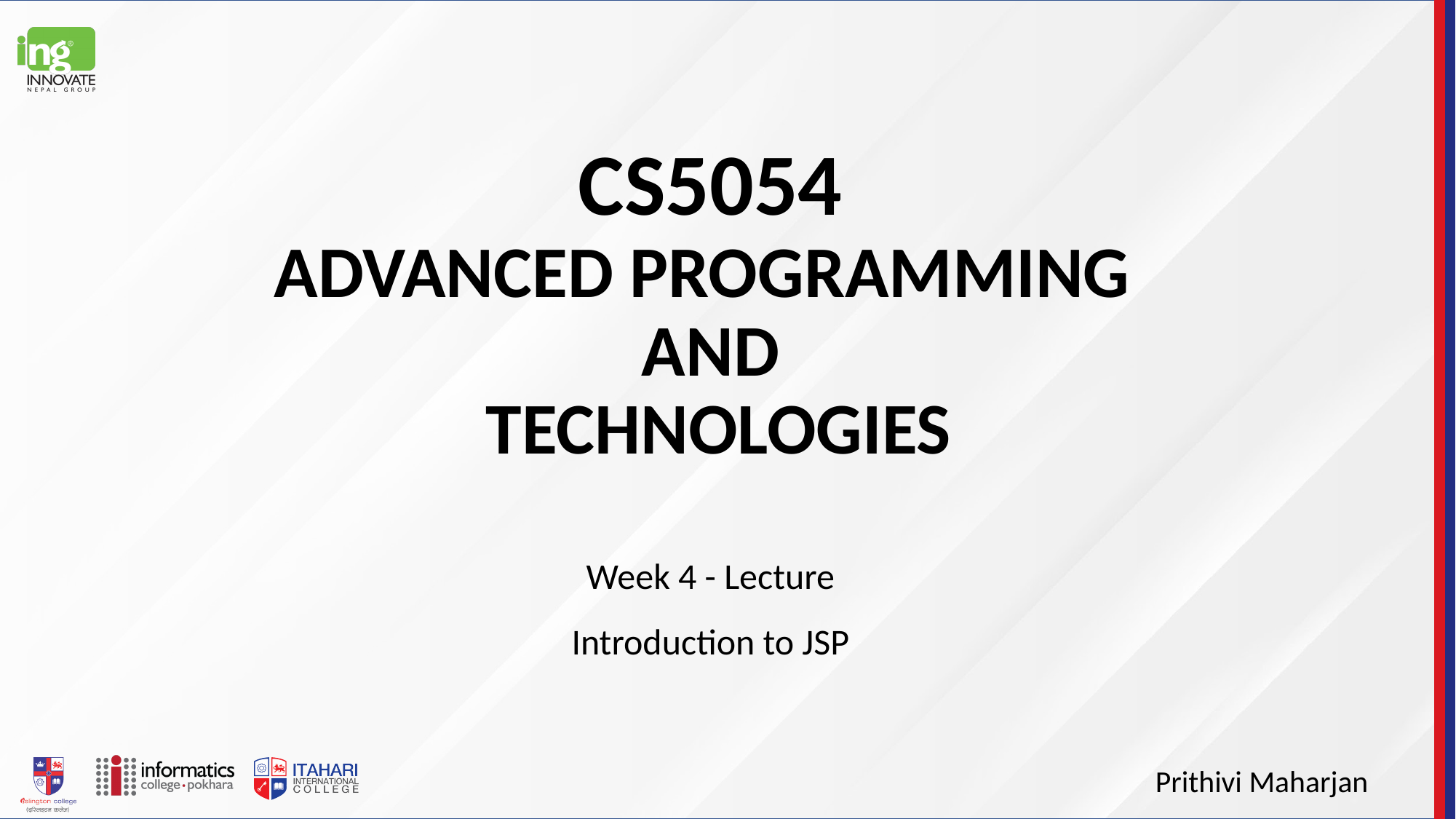

# CS5054 ADVANCED PROGRAMMING
AND
 TECHNOLOGIES
Week 4 - Lecture
Introduction to JSP
Prithivi Maharjan